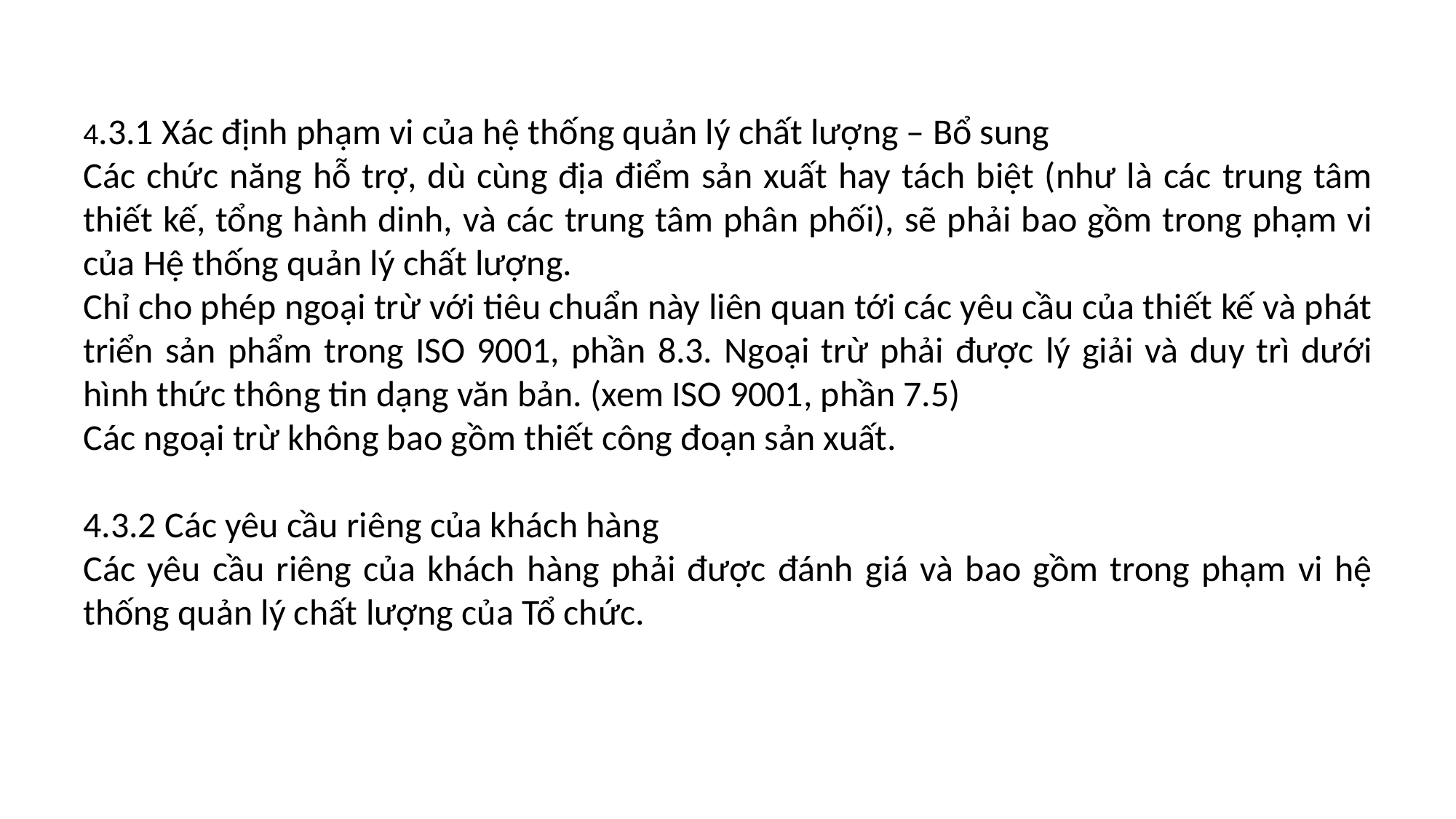

4.3.1 Xác định phạm vi của hệ thống quản lý chất lượng – Bổ sung
Các chức năng hỗ trợ, dù cùng địa điểm sản xuất hay tách biệt (như là các trung tâm thiết kế, tổng hành dinh, và các trung tâm phân phối), sẽ phải bao gồm trong phạm vi của Hệ thống quản lý chất lượng.
Chỉ cho phép ngoại trừ với tiêu chuẩn này liên quan tới các yêu cầu của thiết kế và phát triển sản phẩm trong ISO 9001, phần 8.3. Ngoại trừ phải được lý giải và duy trì dưới hình thức thông tin dạng văn bản. (xem ISO 9001, phần 7.5)
Các ngoại trừ không bao gồm thiết công đoạn sản xuất.

4.3.2 Các yêu cầu riêng của khách hàng
Các yêu cầu riêng của khách hàng phải được đánh giá và bao gồm trong phạm vi hệ thống quản lý chất lượng của Tổ chức.